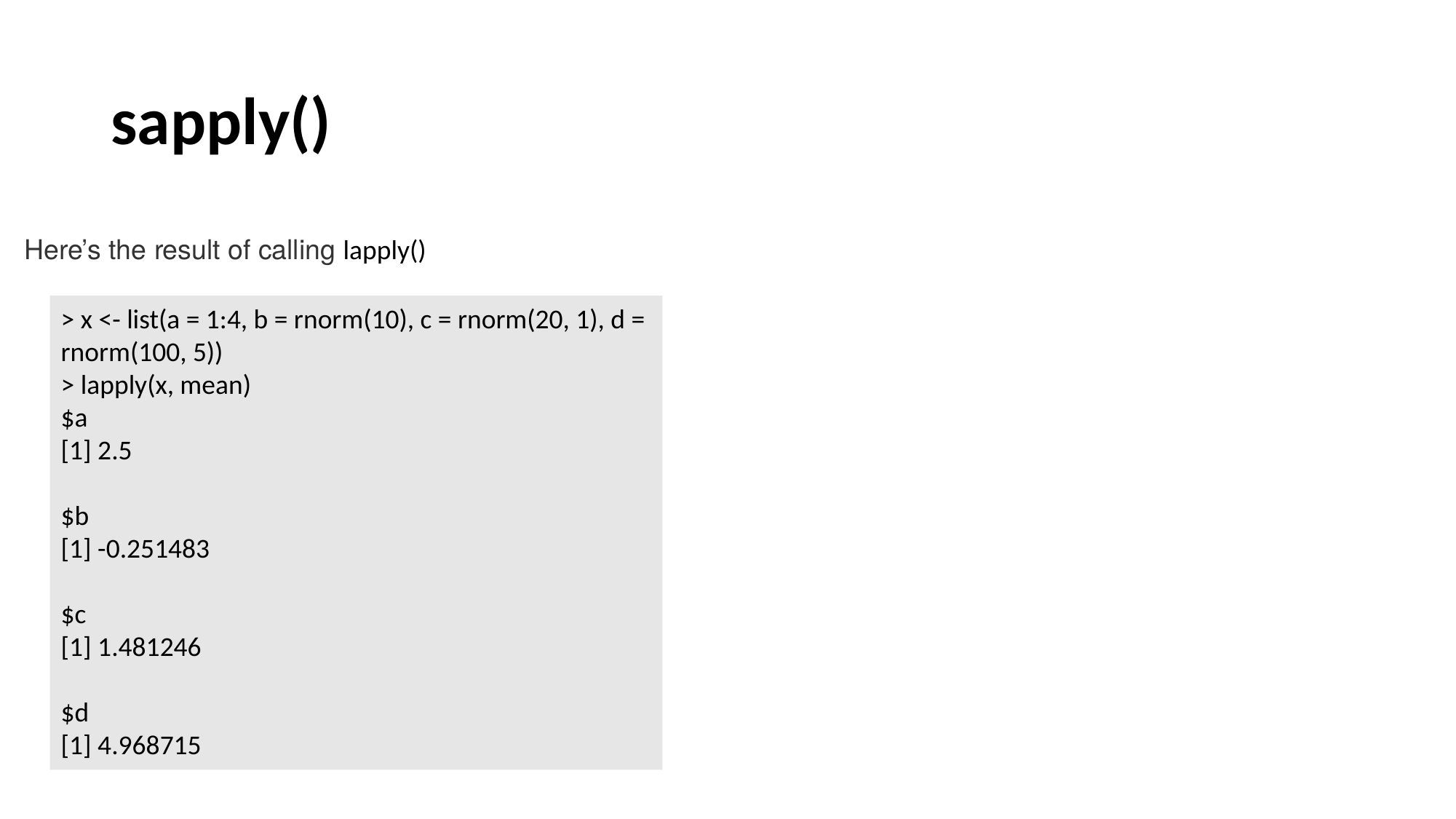

# sapply()
Here’s the result of calling lapply()
> x <- list(a = 1:4, b = rnorm(10), c = rnorm(20, 1), d = rnorm(100, 5))
> lapply(x, mean)
$a
[1] 2.5

$b
[1] -0.251483

$c
[1] 1.481246

$d
[1] 4.968715